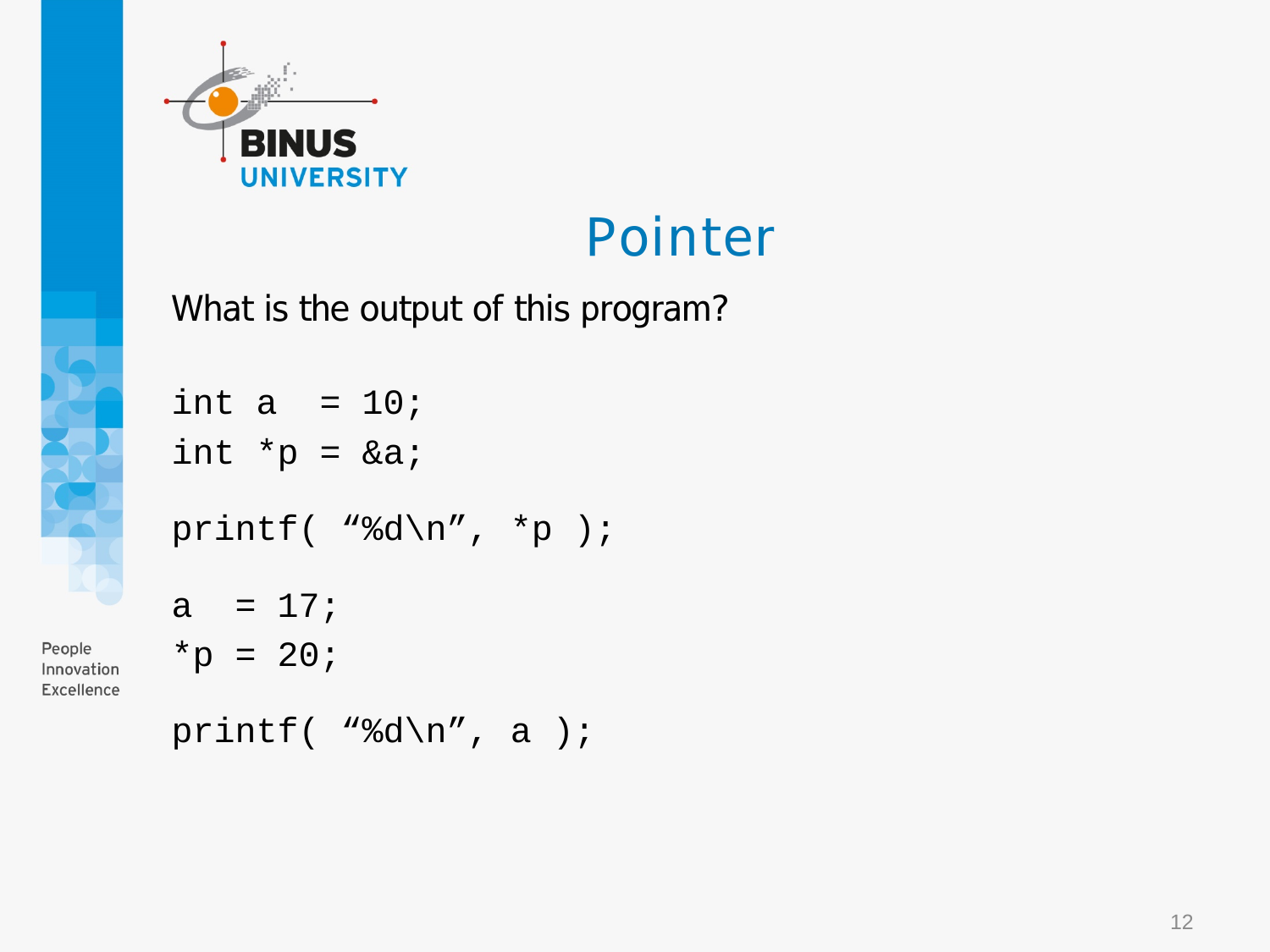

# Pointer
What is the output of this program?

int a  = 10;
int *p = &a;

printf( “%d\n”, *p );

a  = 17;
*p = 20;

printf( “%d\n”, a );
12